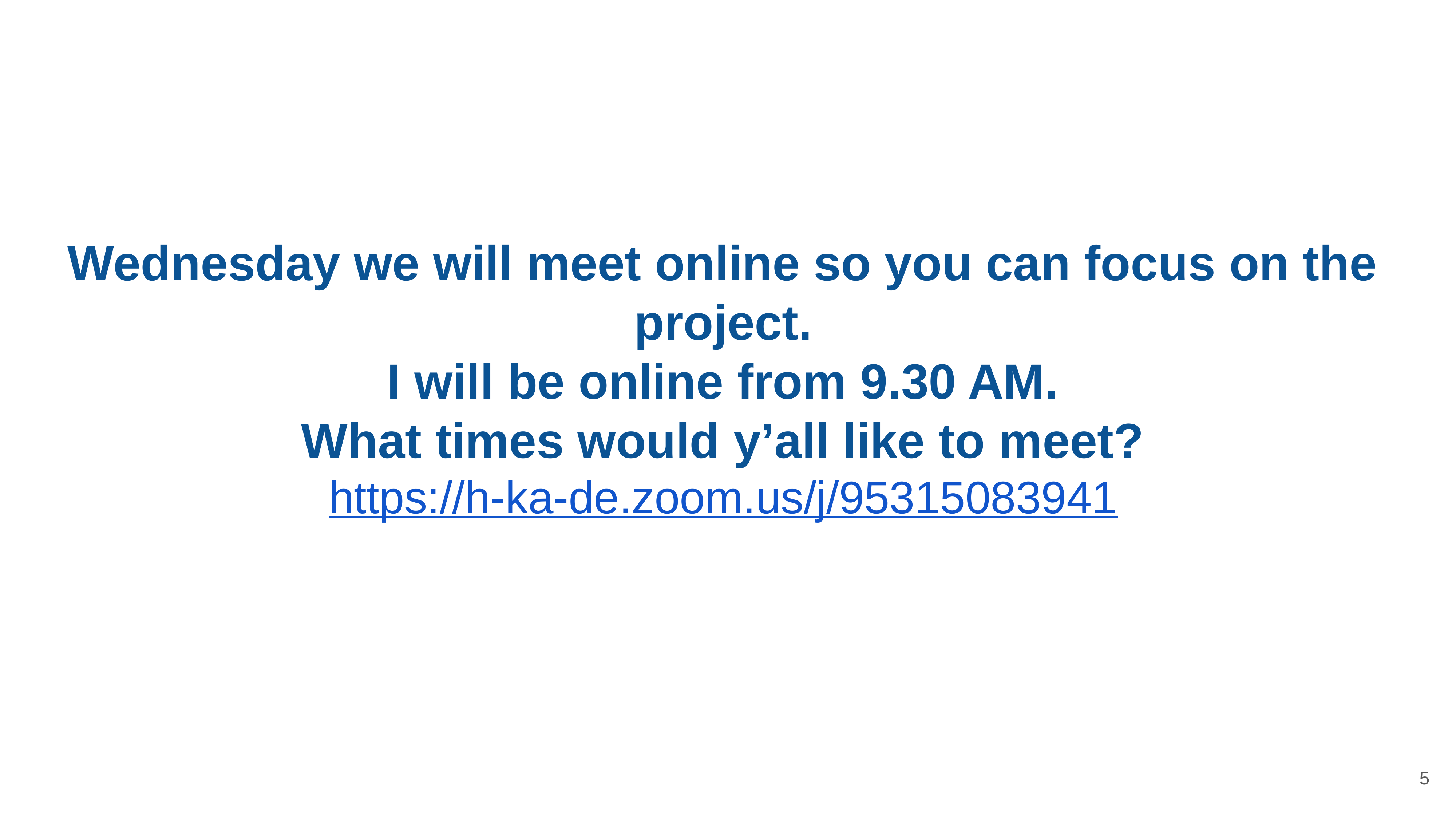

# Wednesday we will meet online so you can focus on the project.
 I will be online from 9.30 AM.
What times would y’all like to meet?
https://h-ka-de.zoom.us/j/95315083941

5